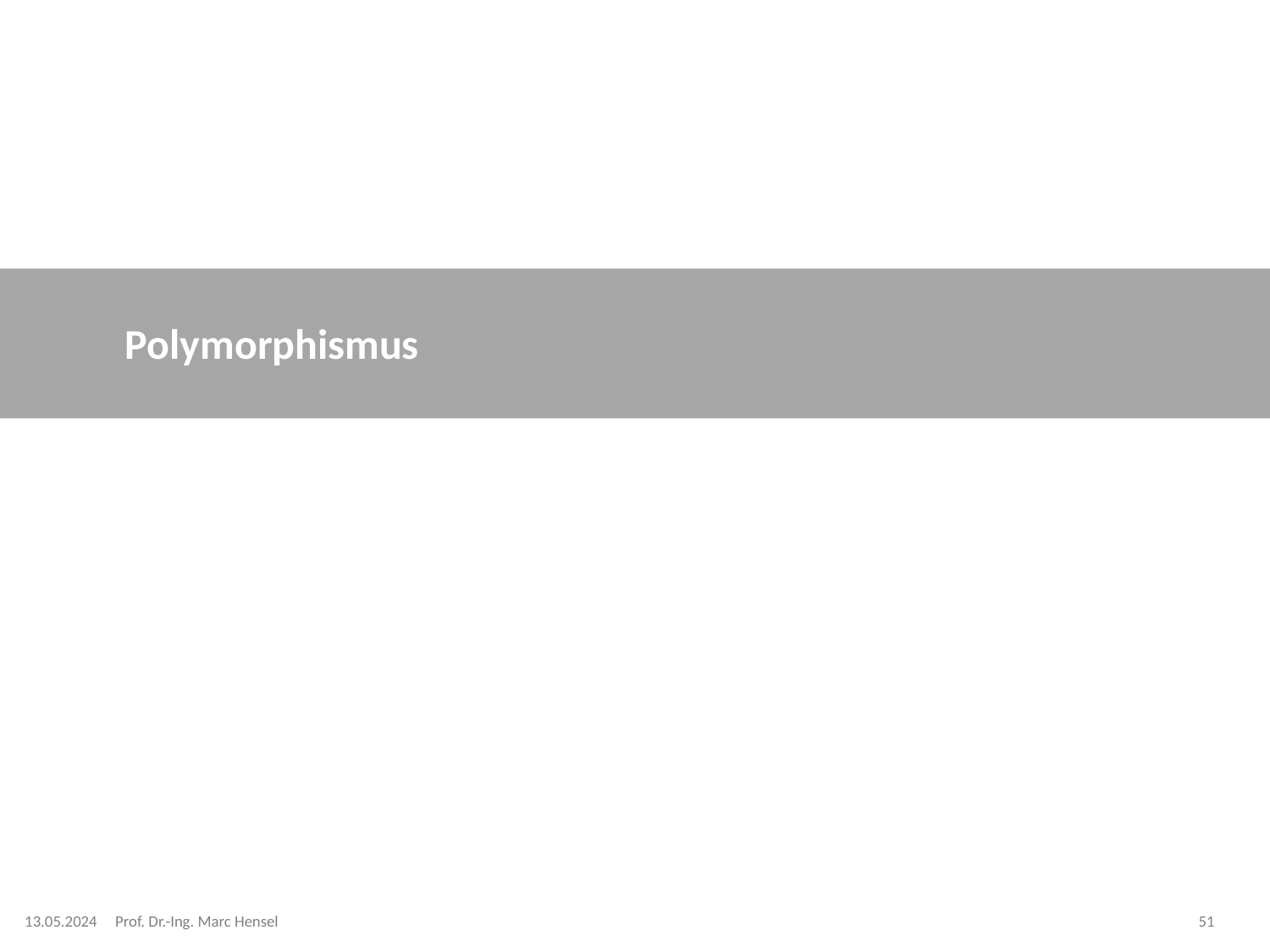

# Polymorphismus

13.05.2024
Prof. Dr.-Ing. Marc Hensel
51